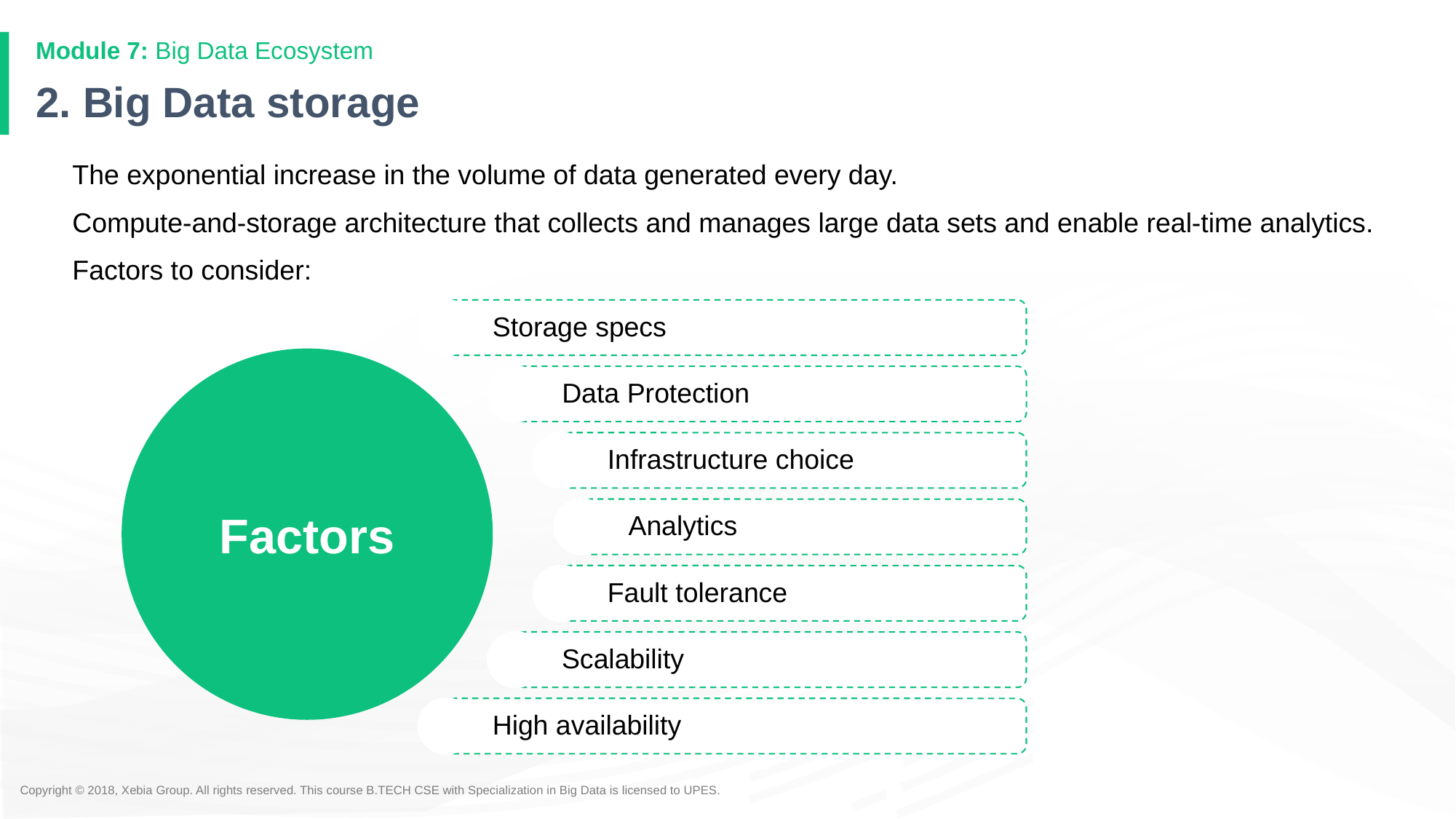

Module 7: Big Data Ecosystem
# 2. Big Data storage
The exponential increase in the volume of data generated every day.
Compute-and-storage architecture that collects and manages large data sets and enable real-time analytics.
Factors to consider:

Storage specs
Factors

Data Protection

Infrastructure choice

Analytics

Fault tolerance

Scalability

High availability